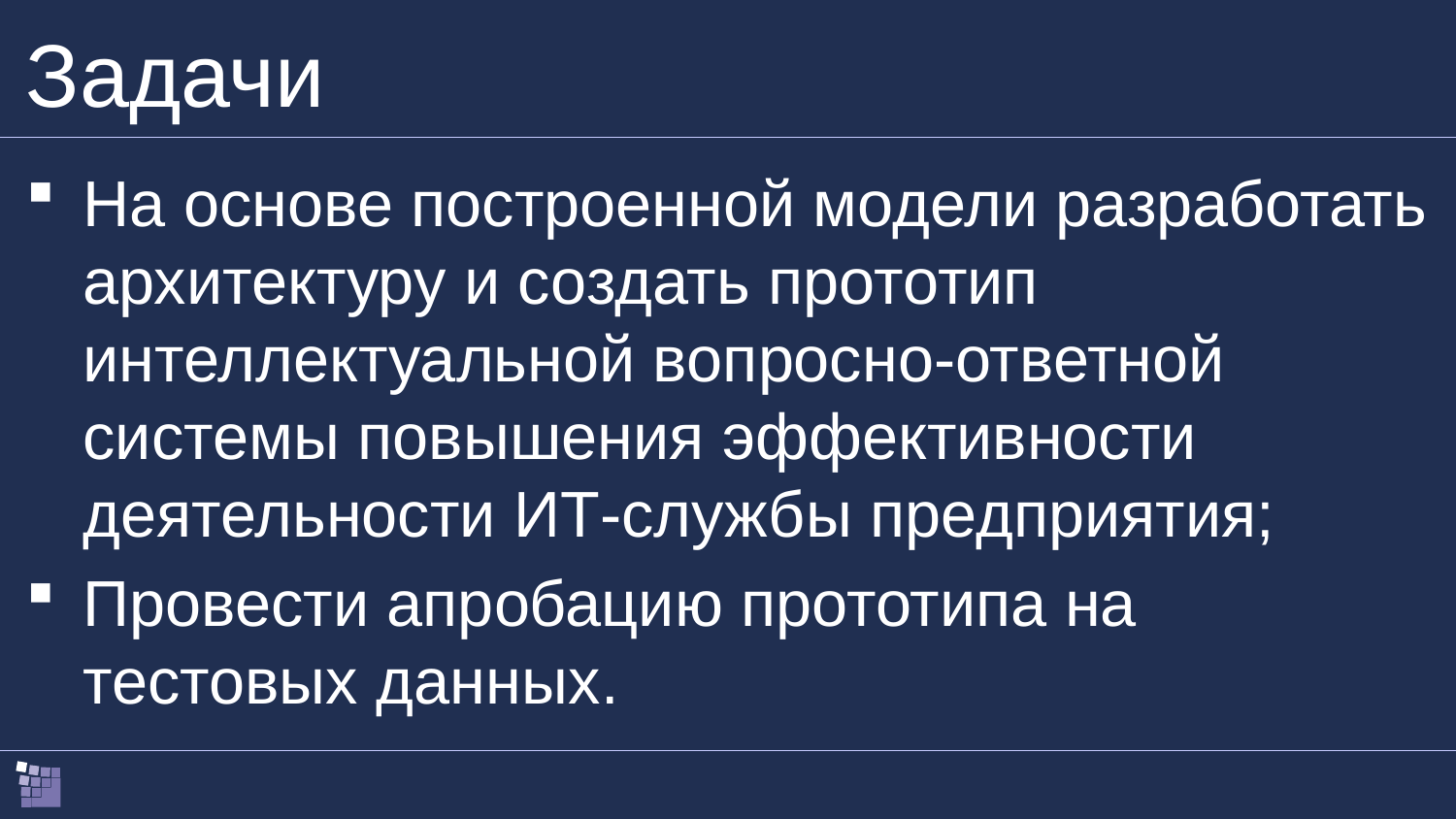

# Задачи
На основе построенной модели разработать архитектуру и создать прототип интеллектуальной вопросно-ответной системы повышения эффективности деятельности ИТ-службы предприятия;
Провести апробацию прототипа на тестовых данных.